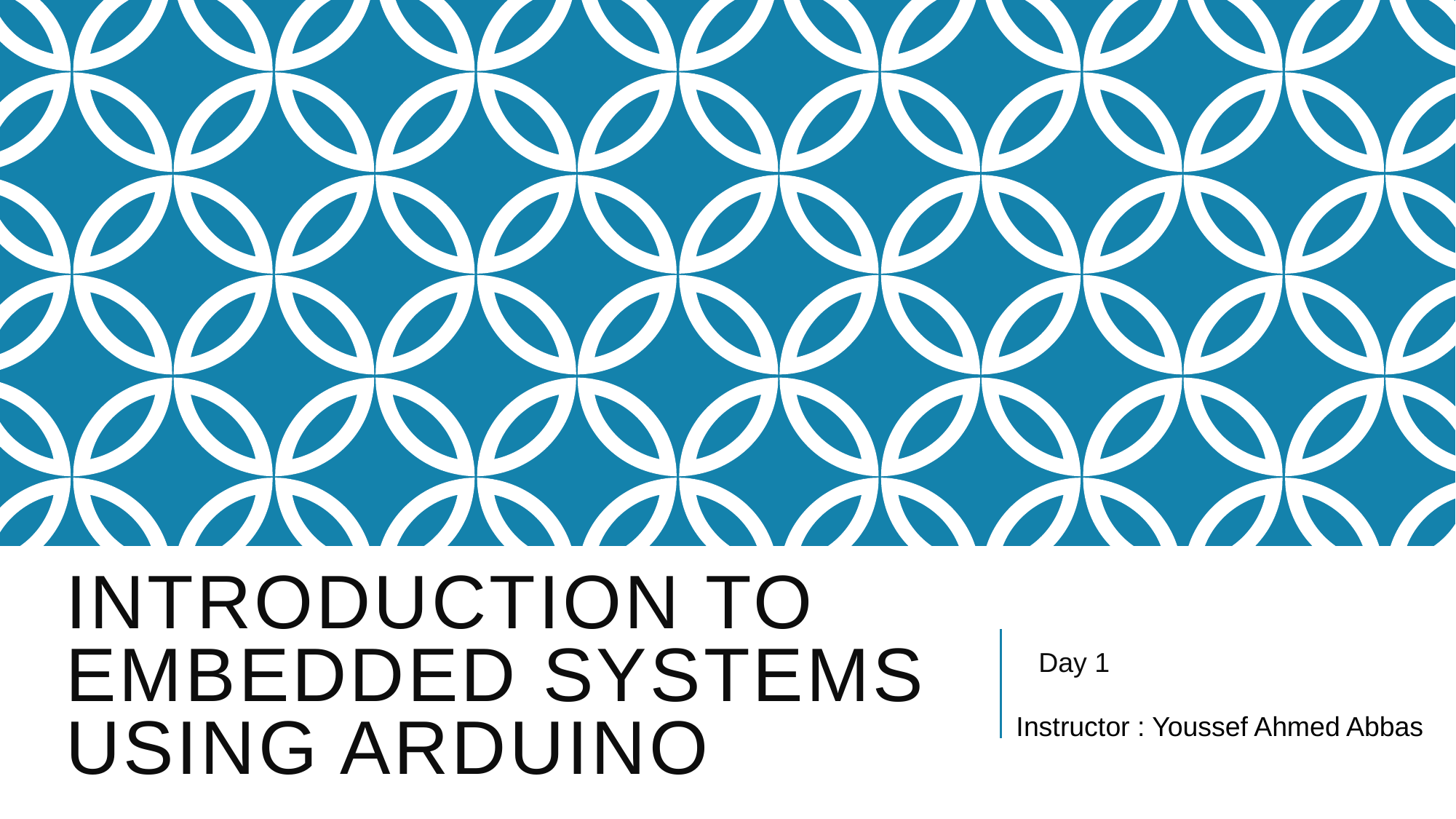

# Introduction to embedded systems using arduino
Day 1

Instructor : Youssef Ahmed Abbas